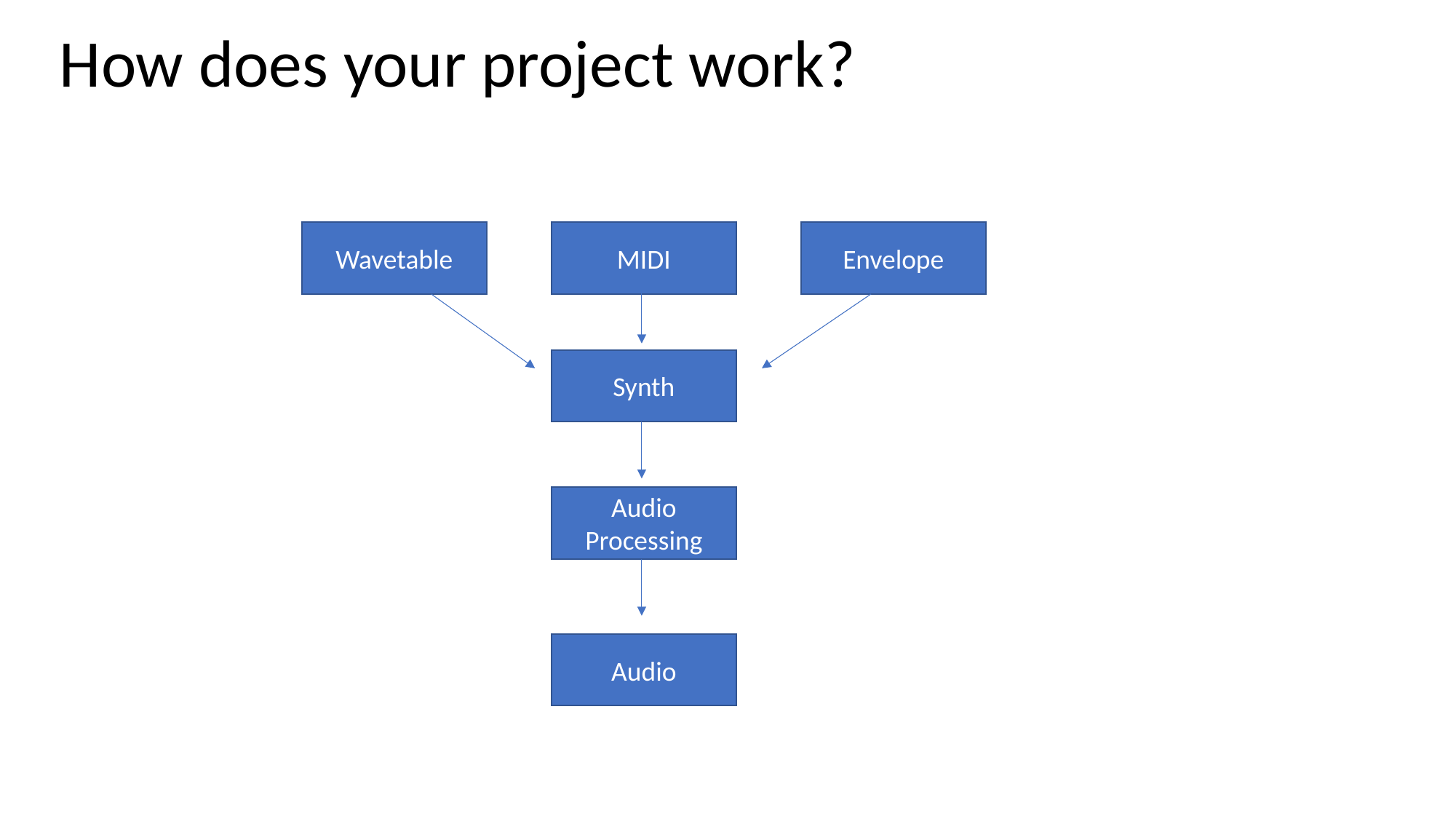

# How does your project work?
MIDI
Envelope
Wavetable
Synth
Audio Processing
Audio